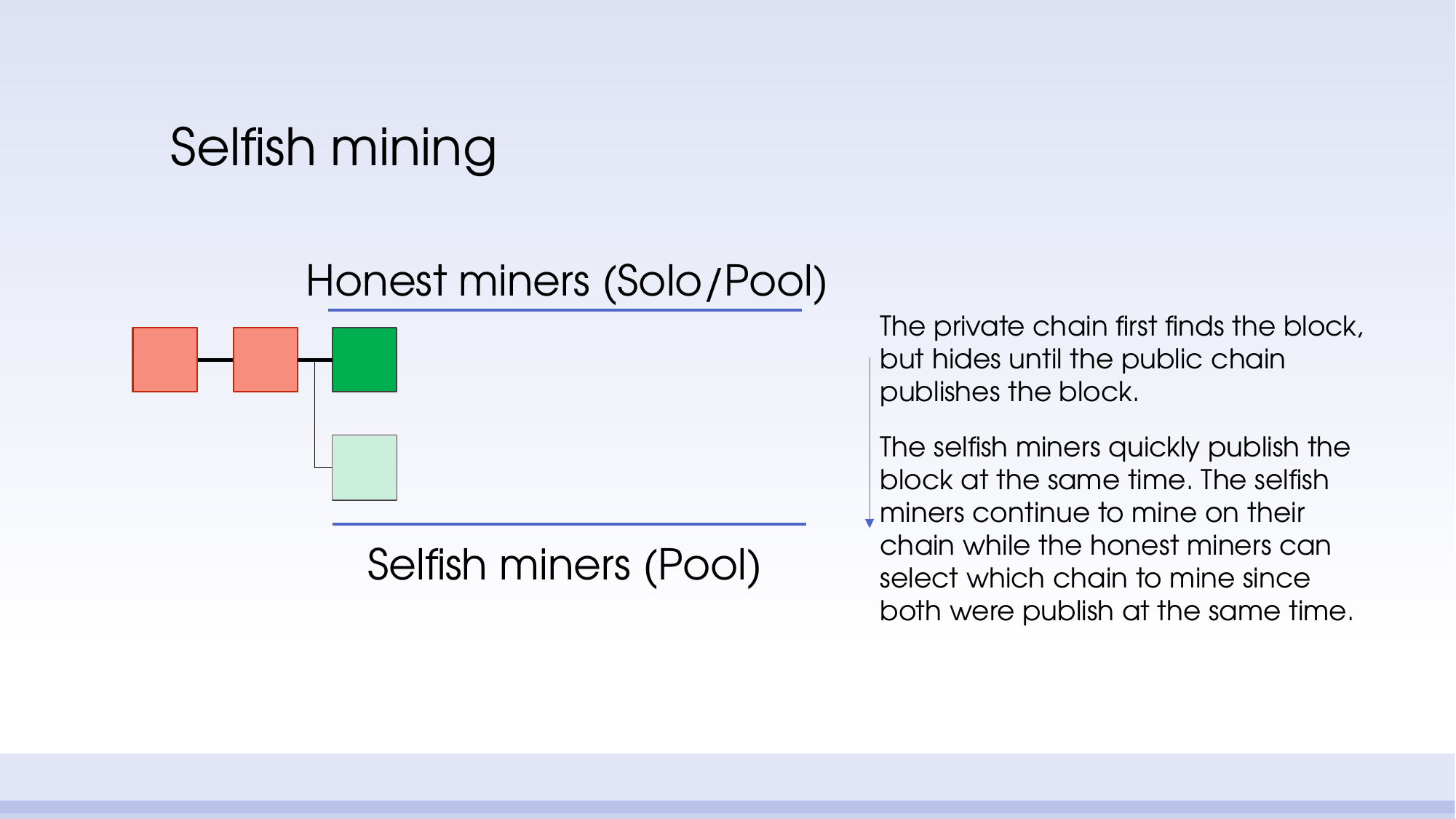

# Selfish mining
Honest miners (Solo/Pool)
The private chain first finds the block, but hides until the public chain publishes the block.

The selfish miners quickly publish the block at the same time. The selfish miners continue to mine on their chain while the honest miners can select which chain to mine since both were publish at the same time.

Selfish miners (Pool)